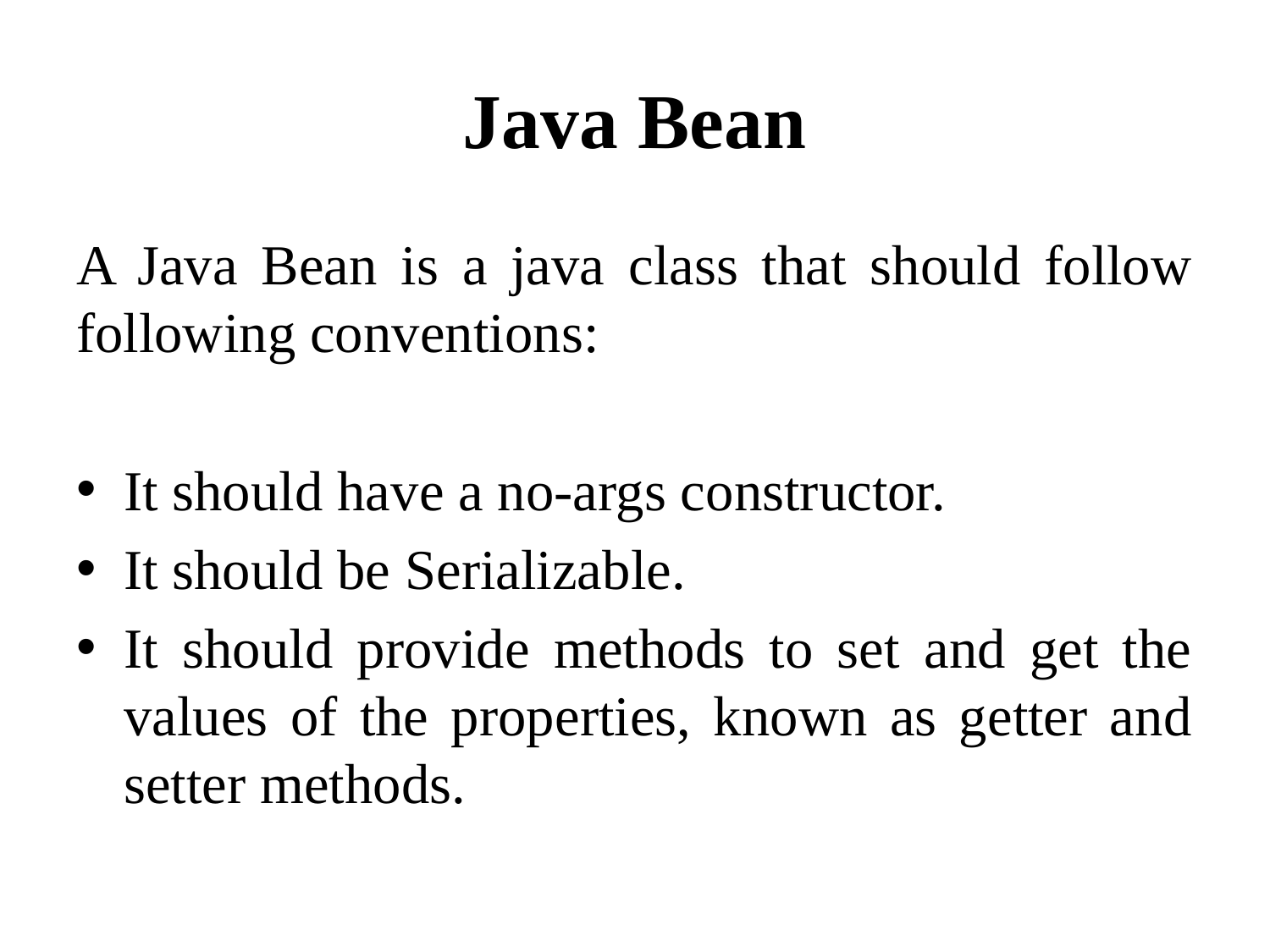

# Java Bean
A Java Bean is a java class that should follow following conventions:

It should have a no-args constructor.
It should be Serializable.
It should provide methods to set and get the values of the properties, known as getter and setter methods.